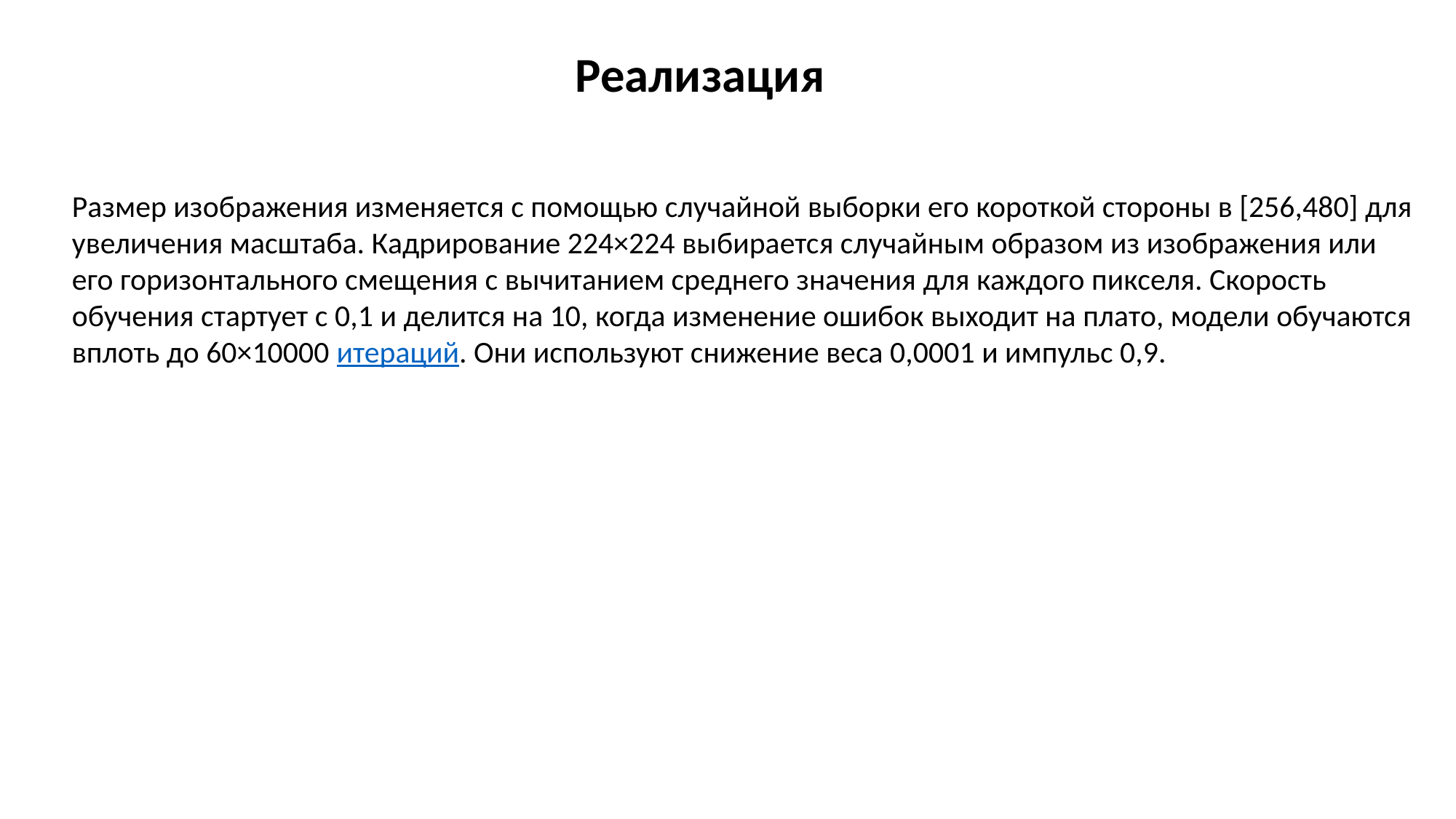

Реализация
Размер изображения изменяется с помощью случайной выборки его короткой стороны в [256,480] для увеличения масштаба. Кадрирование 224×224 выбирается случайным образом из изображения или его горизонтального смещения с вычитанием среднего значения для каждого пикселя. Скорость обучения стартует с 0,1 и делится на 10, когда изменение ошибок выходит на плато, модели обучаются вплоть до 60×10000 итераций. Они используют снижение веса 0,0001 и импульс 0,9.